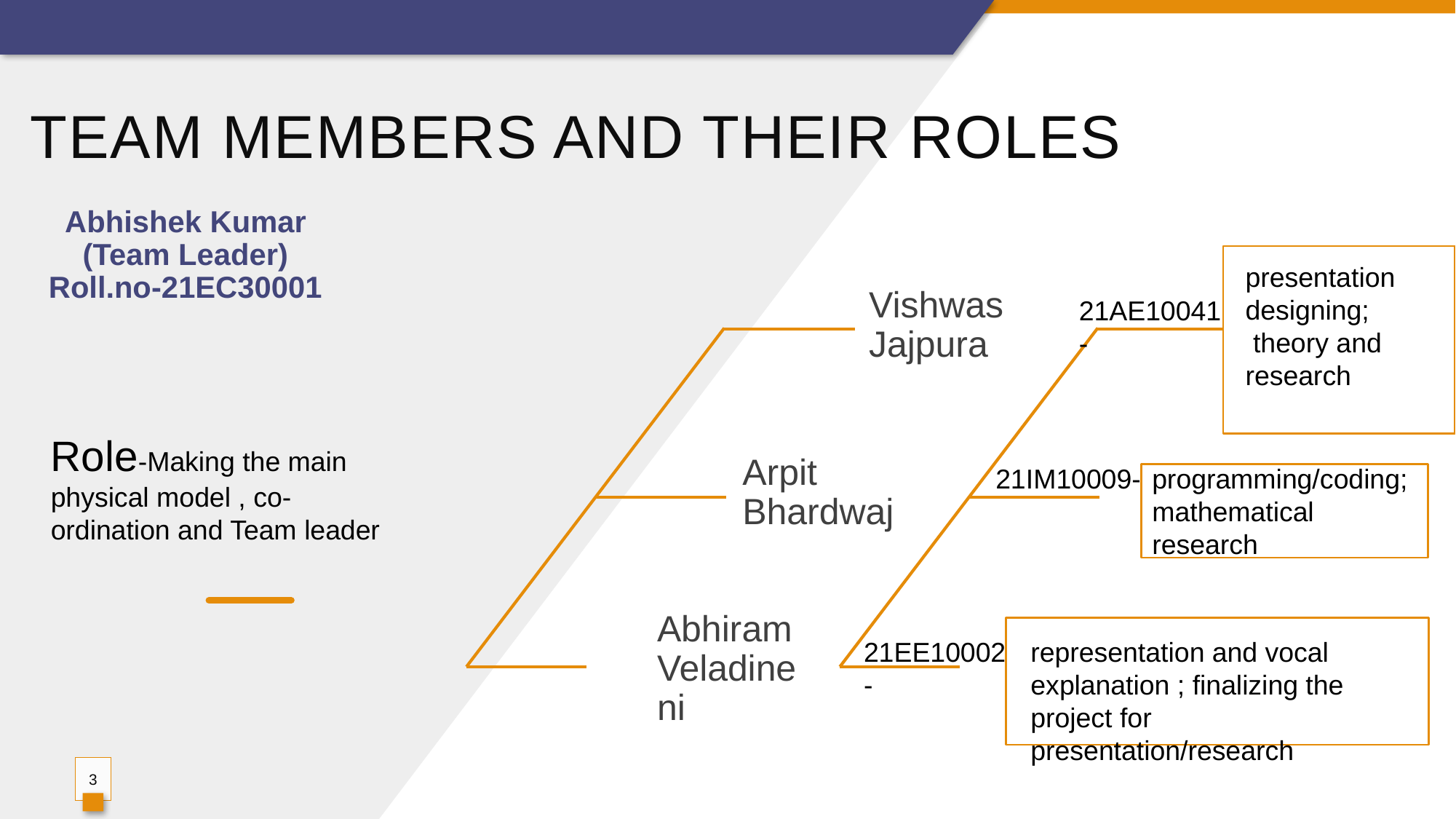

# Team Members and their roles
Abhishek Kumar
(Team Leader)
Roll.no-21EC30001

presentation designing;
 theory and research

21AE10041-
Vishwas Jajpura
Role-Making the main physical model , co-ordination and Team leader
21IM10009-

programming/coding; mathematical research
Arpit Bhardwaj

21EE10002-

representation and vocal explanation ; finalizing the project for presentation/research

Firstname Lastname
Abhiram Veladineni
3